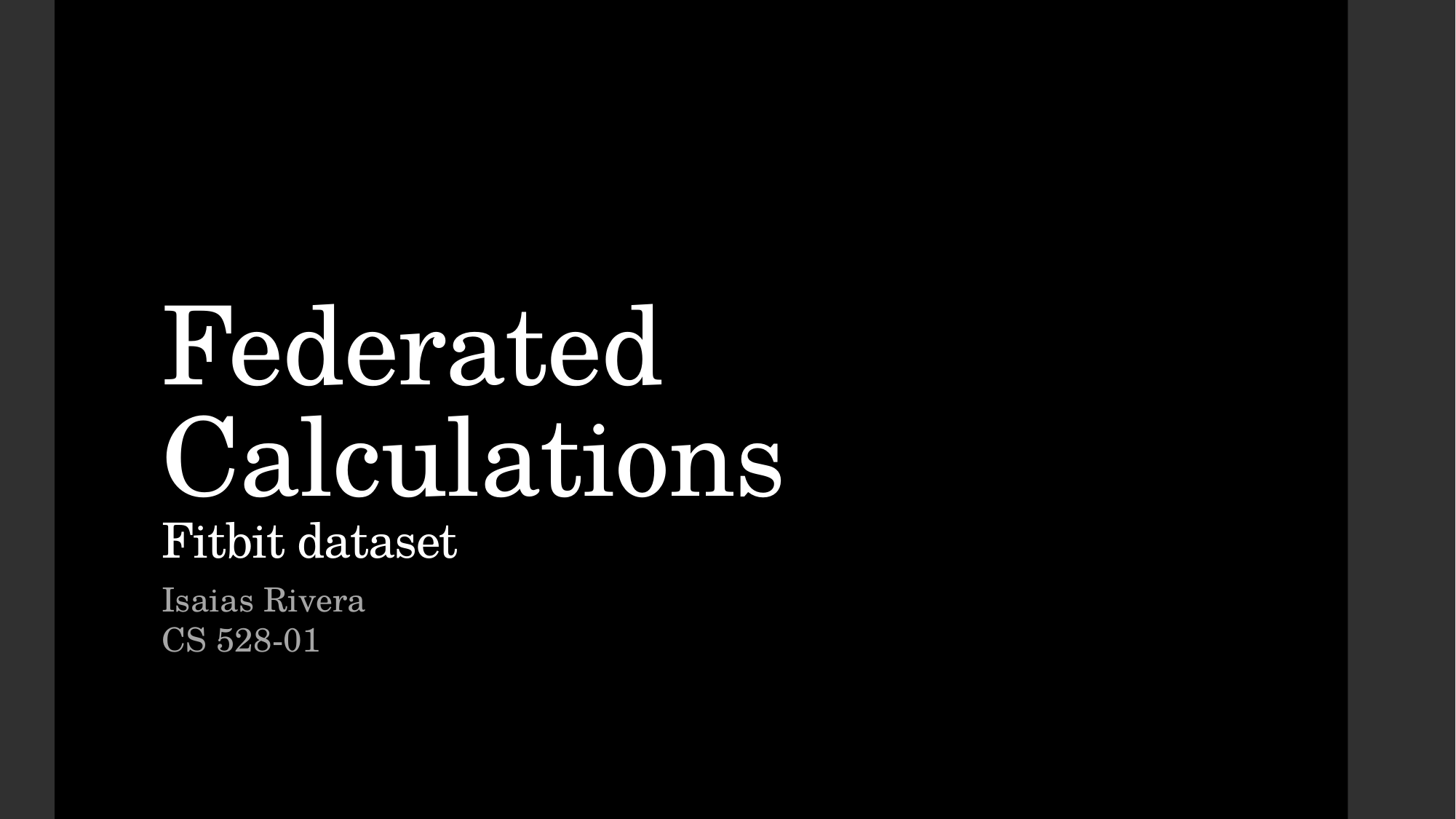

# Federated Calculations Fitbit dataset
Isaias Rivera
CS 528-01